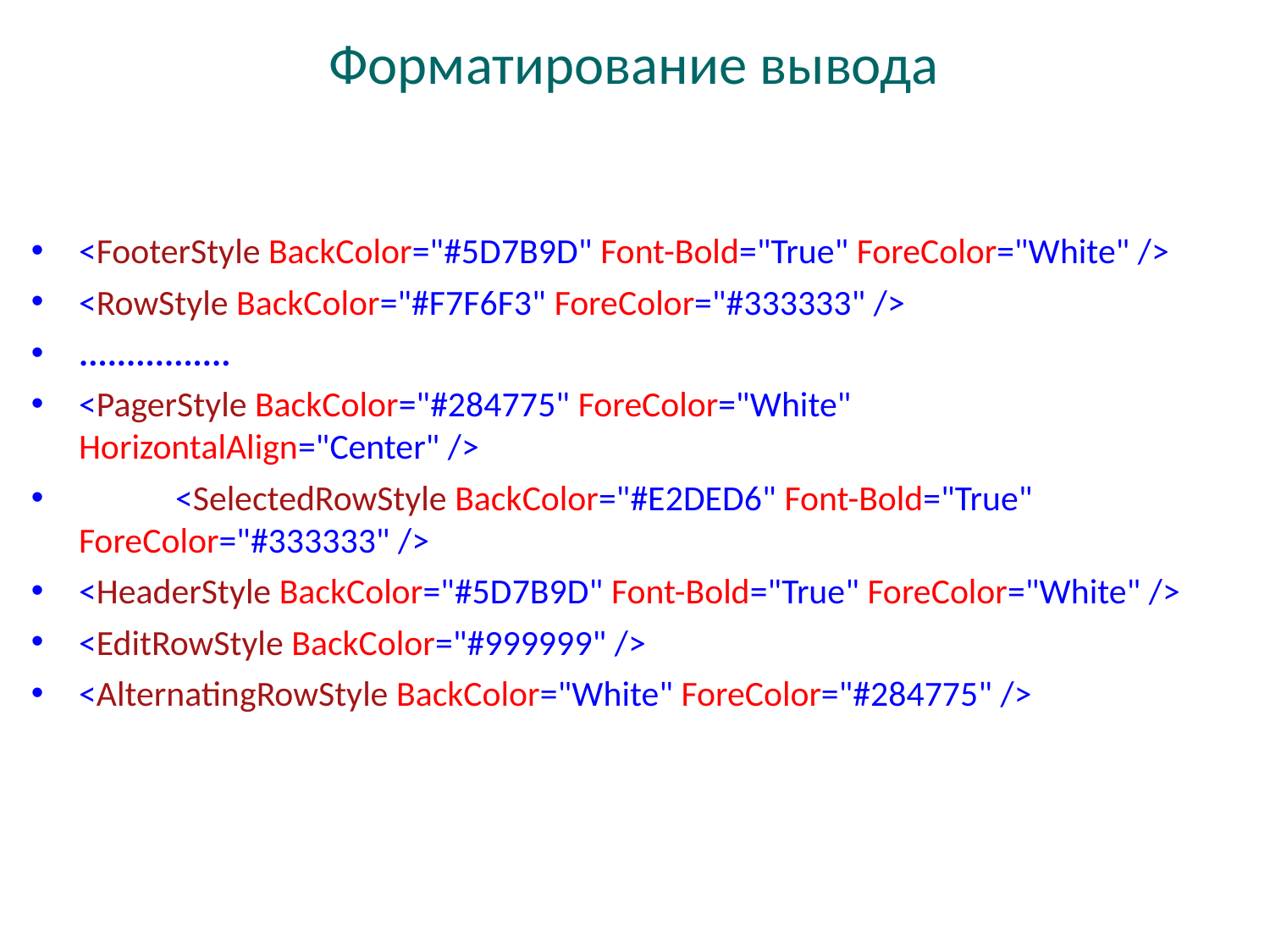

Форматирование вывода
# <FooterStyle BackColor="#5D7B9D" Font-Bold="True" ForeColor="White" />
<RowStyle BackColor="#F7F6F3" ForeColor="#333333" />
................
<PagerStyle BackColor="#284775" ForeColor="White" HorizontalAlign="Center" />
            <SelectedRowStyle BackColor="#E2DED6" Font-Bold="True" ForeColor="#333333" />
<HeaderStyle BackColor="#5D7B9D" Font-Bold="True" ForeColor="White" />
<EditRowStyle BackColor="#999999" />
<AlternatingRowStyle BackColor="White" ForeColor="#284775" />